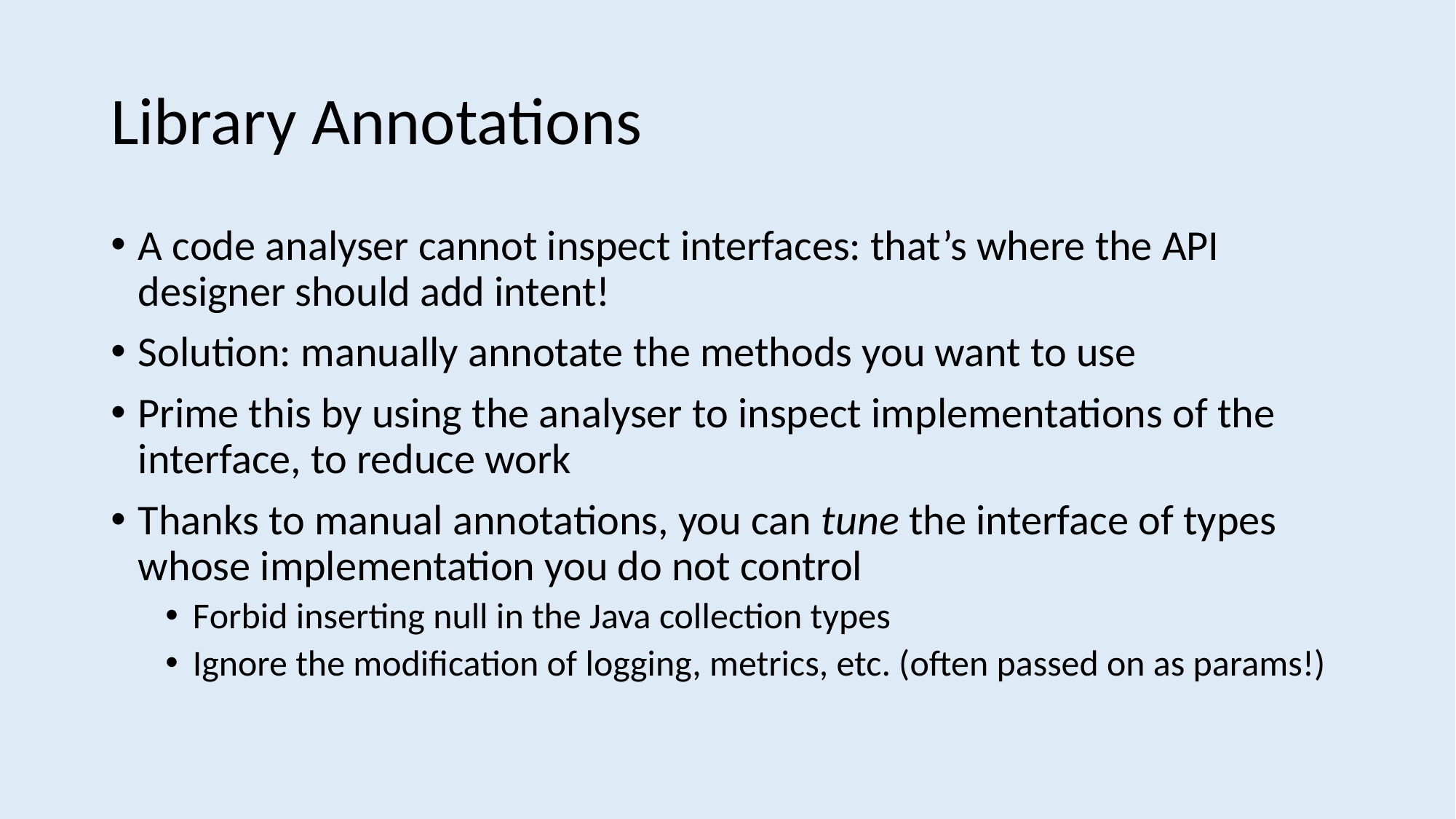

# Library Annotations
A code analyser cannot inspect interfaces: that’s where the API designer should add intent!
Solution: manually annotate the methods you want to use
Prime this by using the analyser to inspect implementations of the interface, to reduce work
Thanks to manual annotations, you can tune the interface of types whose implementation you do not control
Forbid inserting null in the Java collection types
Ignore the modification of logging, metrics, etc. (often passed on as params!)